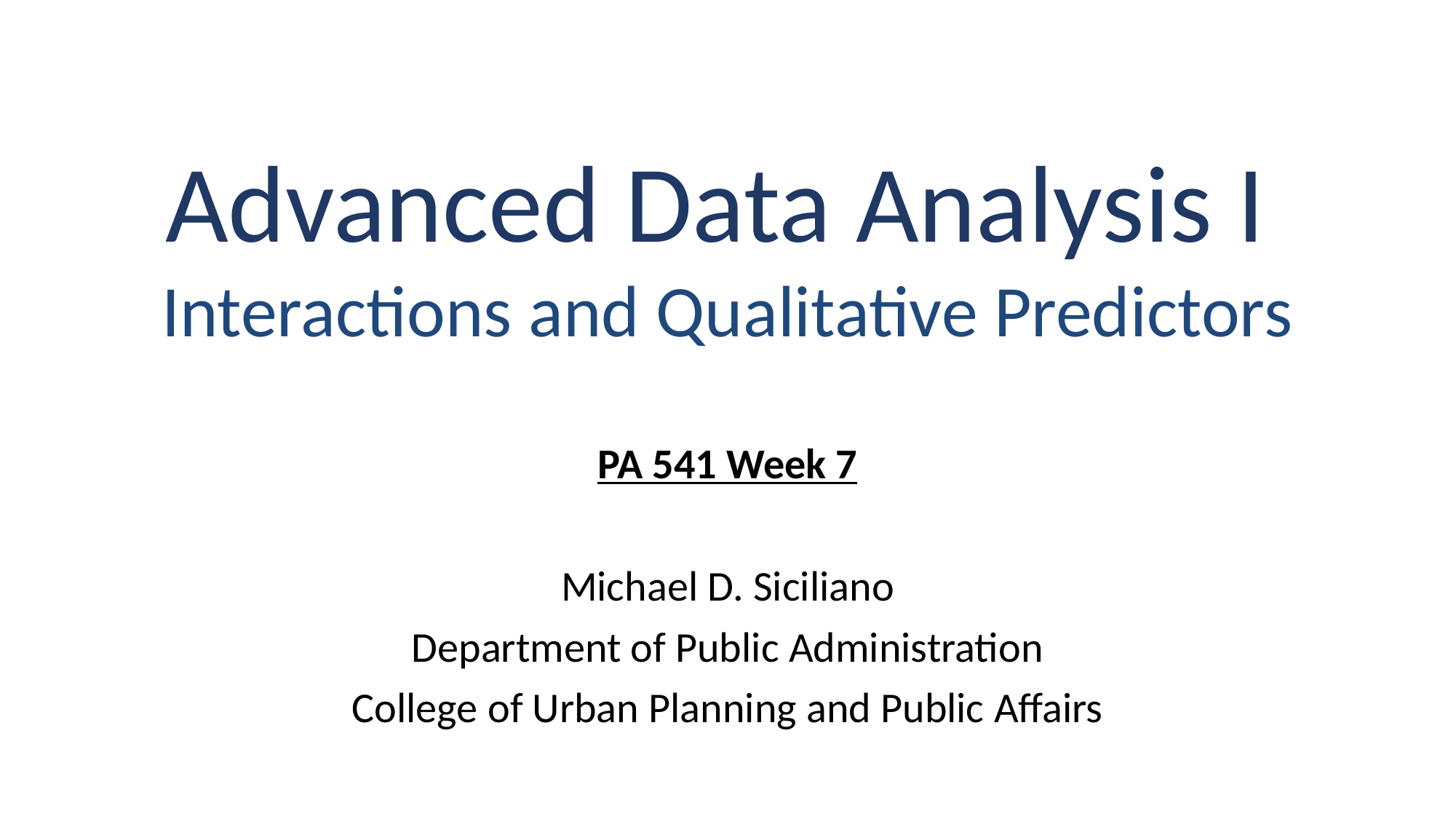

Advanced Data Analysis I
Interactions and Qualitative Predictors
PA 541 Week 7

Michael D. Siciliano
Department of Public Administration
College of Urban Planning and Public Affairs